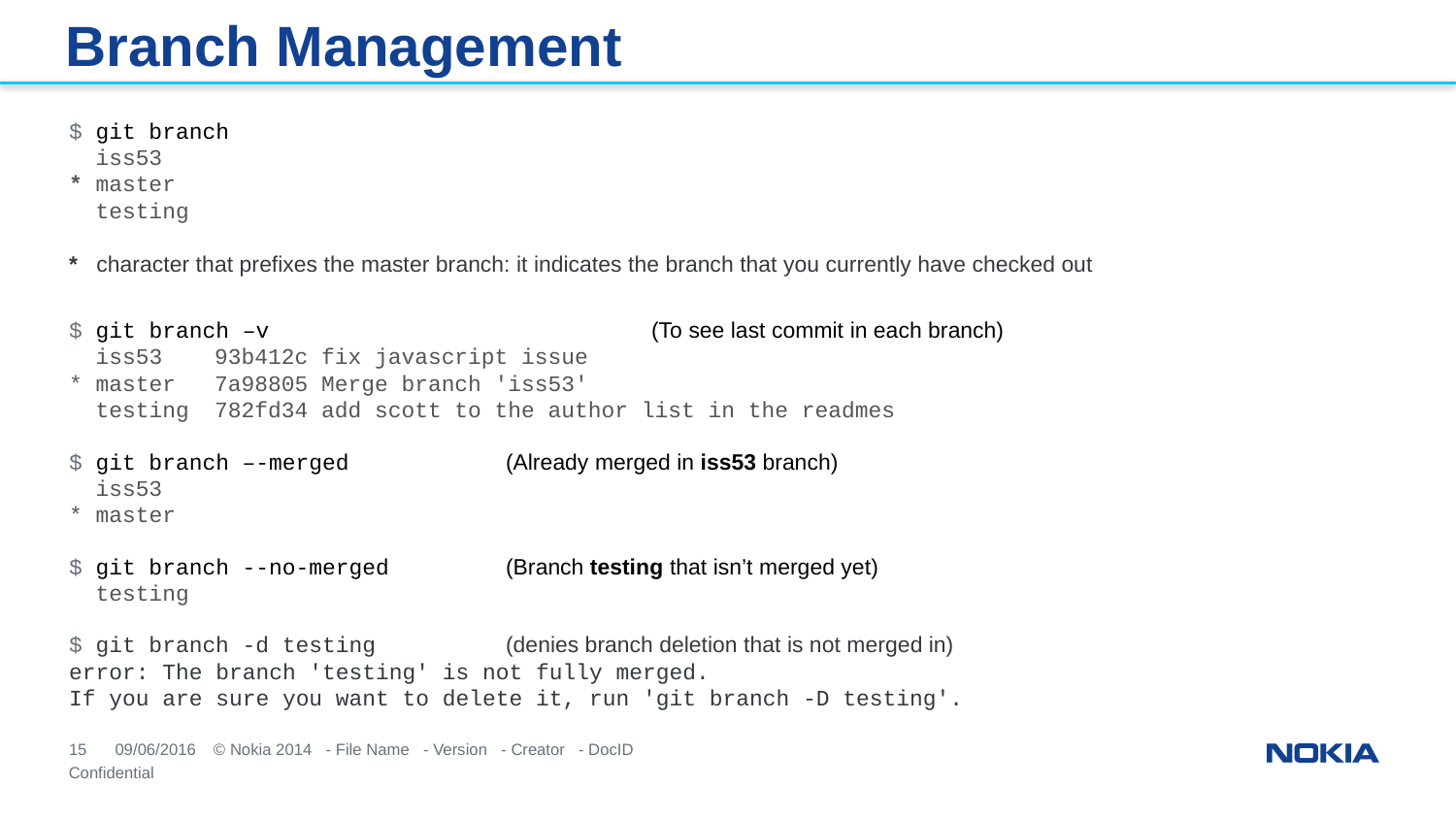

Branch Management

$ git branch
  iss53
* master
  testing

*   character that prefixes the master branch: it indicates the branch that you currently have checked out
$ git branch –v			(To see last commit in each branch)
  iss53 	93b412c fix javascript issue
* master 	7a98805 Merge branch 'iss53'
  testing 	782fd34 add scott to the author list in the readmes
$ git branch –-merged		(Already merged in iss53 branch)
  iss53
* master
$ git branch --no-merged	(Branch testing that isn’t merged yet)
  testing
$ git branch -d testing	(denies branch deletion that is not merged in)
error: The branch 'testing' is not fully merged.
If you are sure you want to delete it, run 'git branch -D testing'.